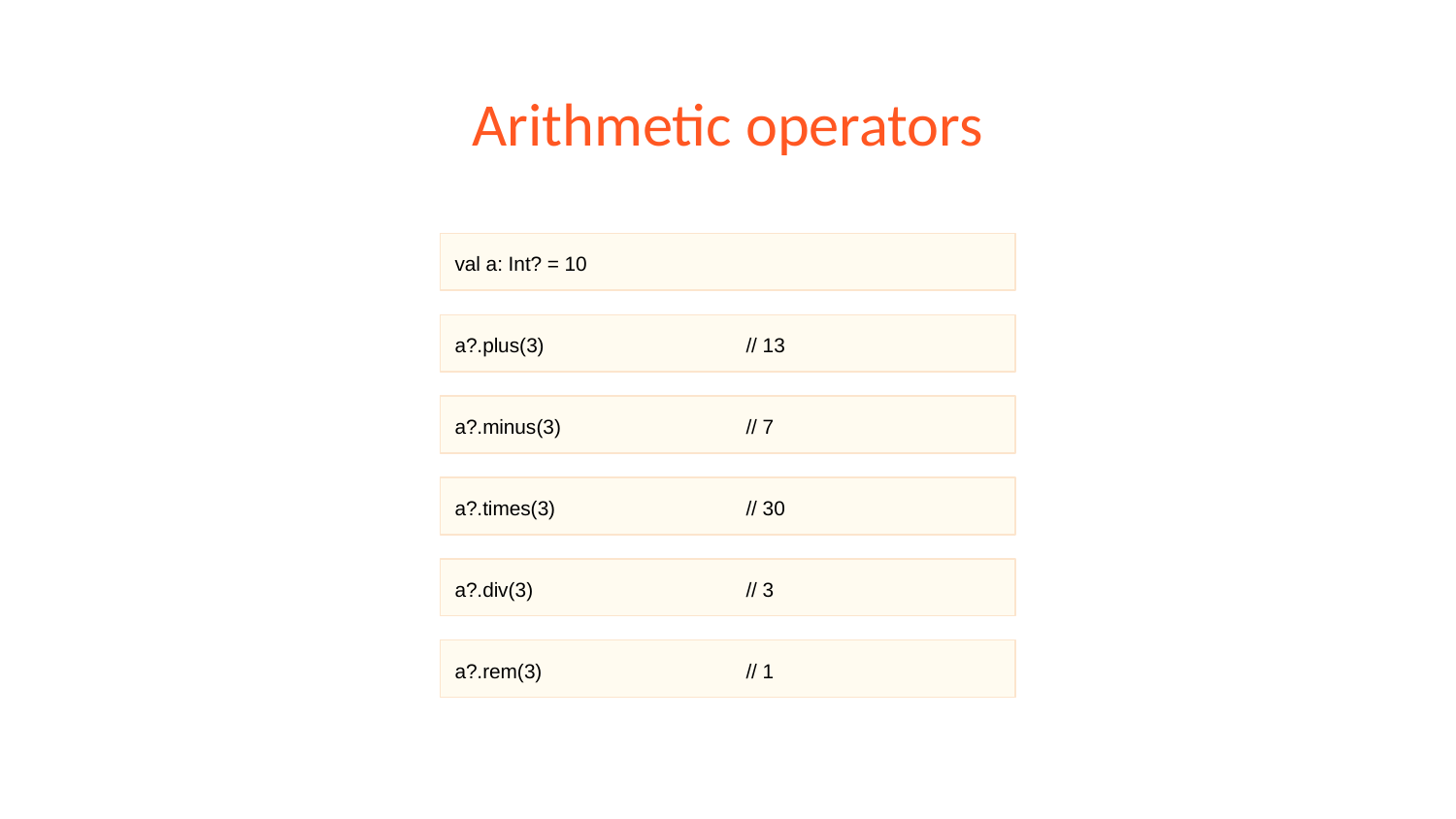

# Arithmetic operators
val a: Int? = 10
a?.plus(3)		// 13
a?.minus(3)		// 7
a?.times(3)		// 30
a?.div(3)		// 3
a?.rem(3)		// 1